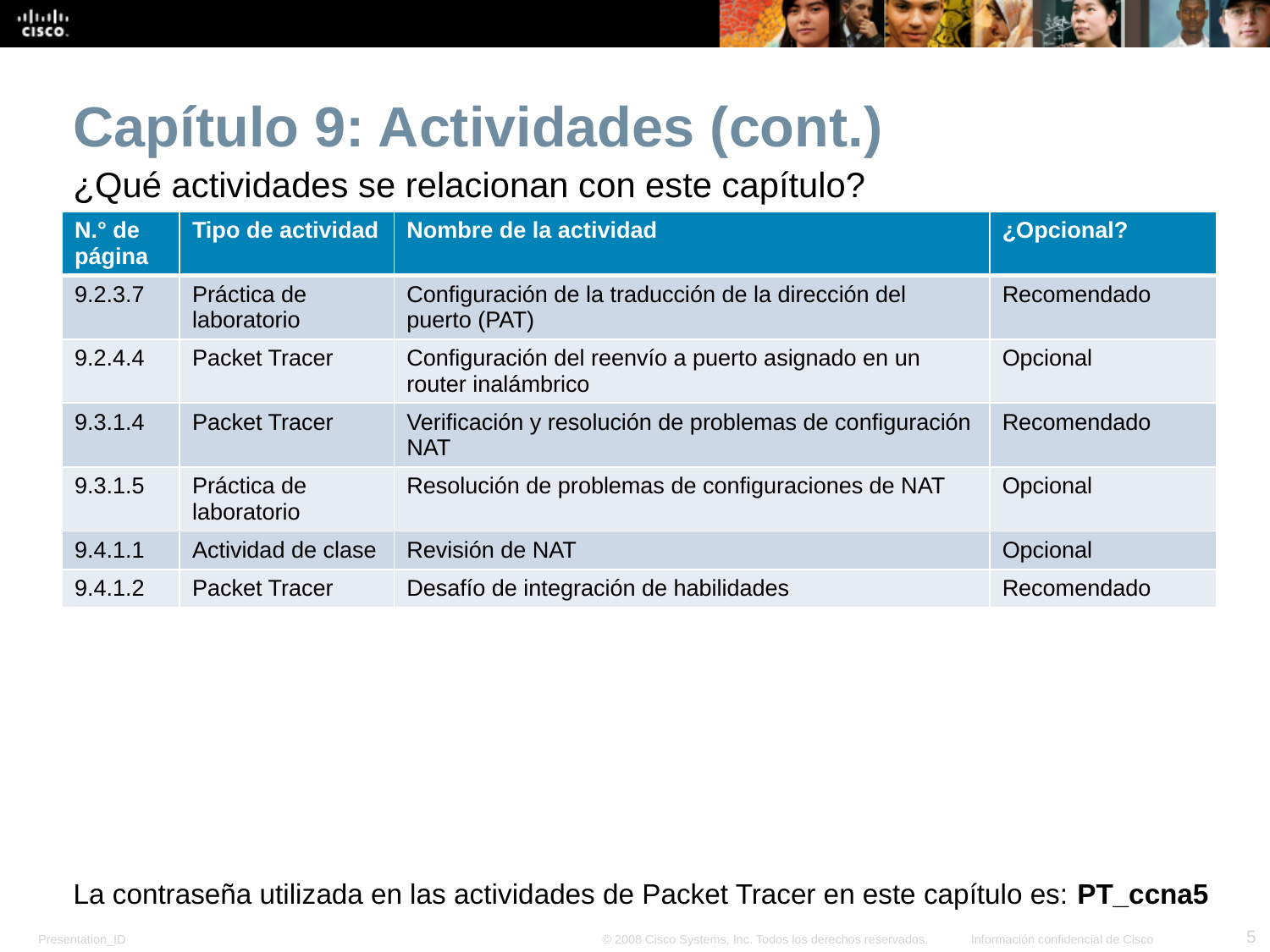

Capítulo 9: Actividades (cont.)
¿Qué actividades se relacionan con este capítulo?

| N.° de página | Tipo de actividad | Nombre de la actividad | ¿Opcional? |
| --- | --- | --- | --- |
| 9.2.3.7 | Práctica de laboratorio | Configuración de la traducción de la dirección del puerto (PAT) | Recomendado |
| 9.2.4.4 | Packet Tracer | Configuración del reenvío a puerto asignado en un router inalámbrico | Opcional |
| 9.3.1.4 | Packet Tracer | Verificación y resolución de problemas de configuración NAT | Recomendado |
| 9.3.1.5 | Práctica de laboratorio | Resolución de problemas de configuraciones de NAT | Opcional |
| 9.4.1.1 | Actividad de clase | Revisión de NAT | Opcional |
| 9.4.1.2 | Packet Tracer | Desafío de integración de habilidades | Recomendado |
La contraseña utilizada en las actividades de Packet Tracer en este capítulo es: PT_ccna5